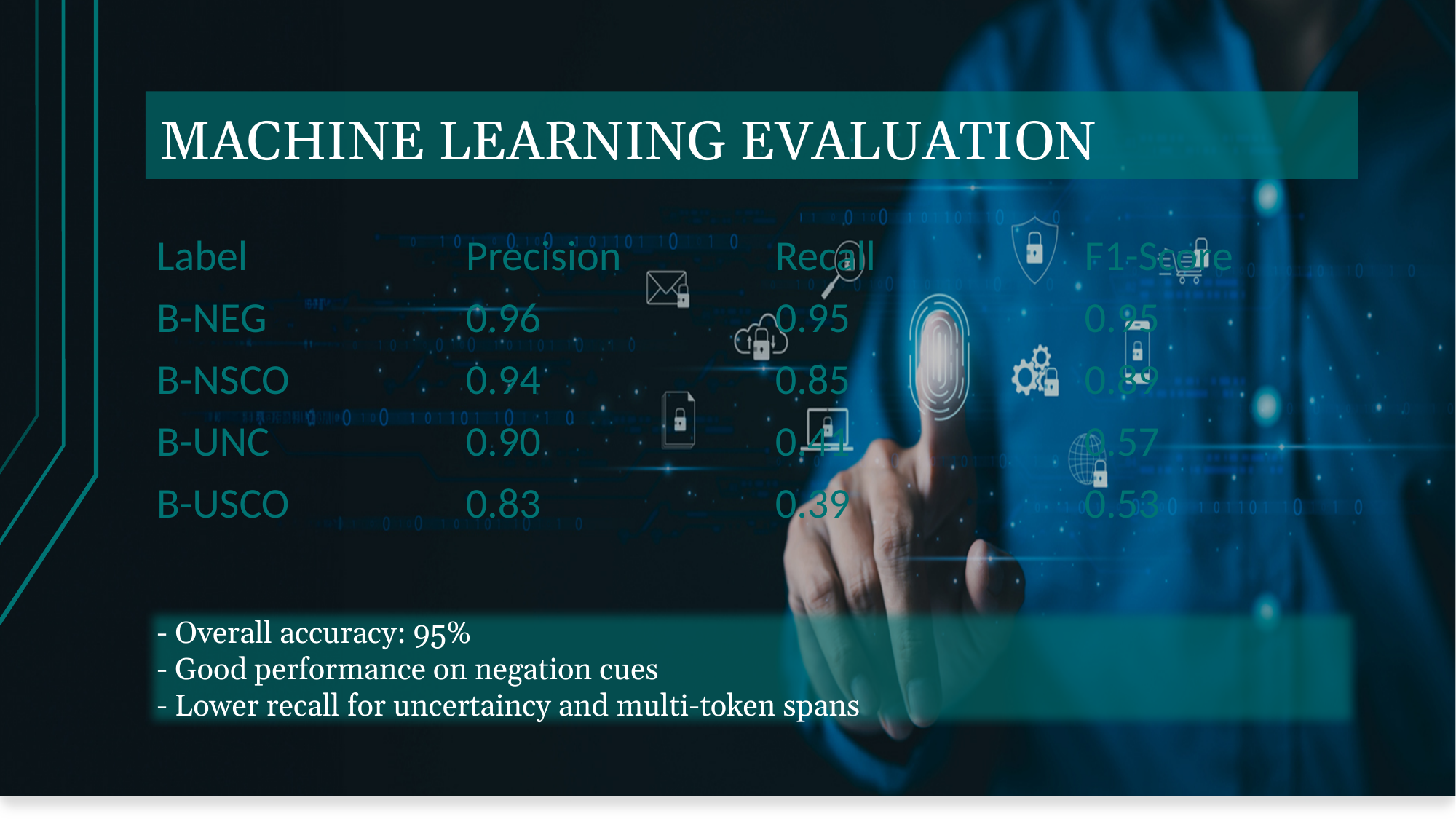

# MACHINE LEARNING EVALUATION
| Label | Precision | Recall | F1-Score |
| --- | --- | --- | --- |
| B-NEG | 0.96 | 0.95 | 0.95 |
| B-NSCO | 0.94 | 0.85 | 0.89 |
| B-UNC | 0.90 | 0.41 | 0.57 |
| B-USCO | 0.83 | 0.39 | 0.53 |
- Overall accuracy: 95%
- Good performance on negation cues
- Lower recall for uncertaincy and multi-token spans